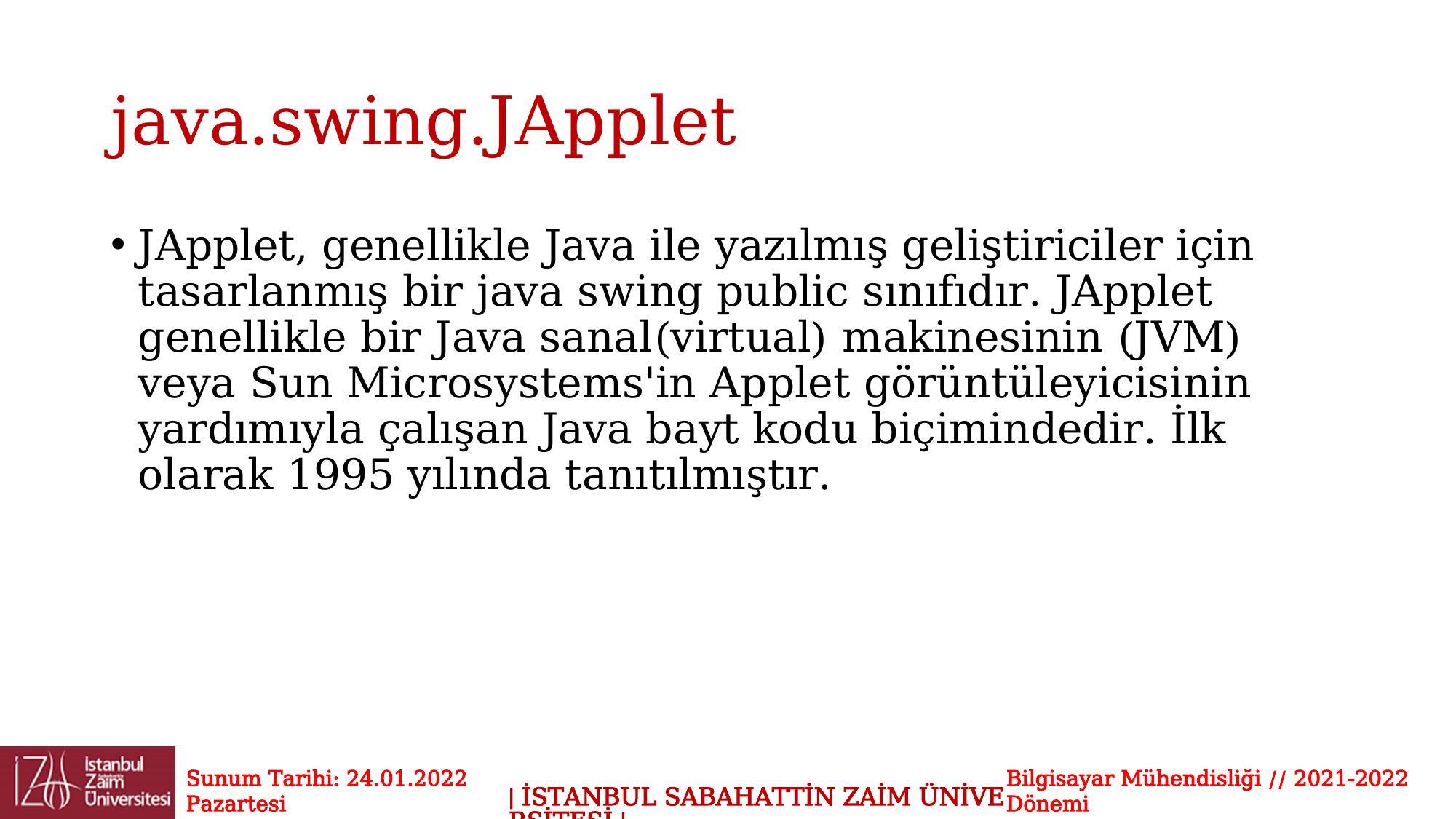

# java.swing.JApplet
JApplet, genellikle Java ile yazılmış geliştiriciler için tasarlanmış bir java swing public sınıfıdır. JApplet genellikle bir Java sanal(virtual) makinesinin (JVM) veya Sun Microsystems'in Applet görüntüleyicisinin yardımıyla çalışan Java bayt kodu biçimindedir. İlk olarak 1995 yılında tanıtılmıştır.
Sunum Tarihi: 24.01.2022 Pazartesi
Bilgisayar Mühendisliği // 2021-2022 Dönemi
| İSTANBUL SABAHATTİN ZAİM ÜNİVERSİTESİ |